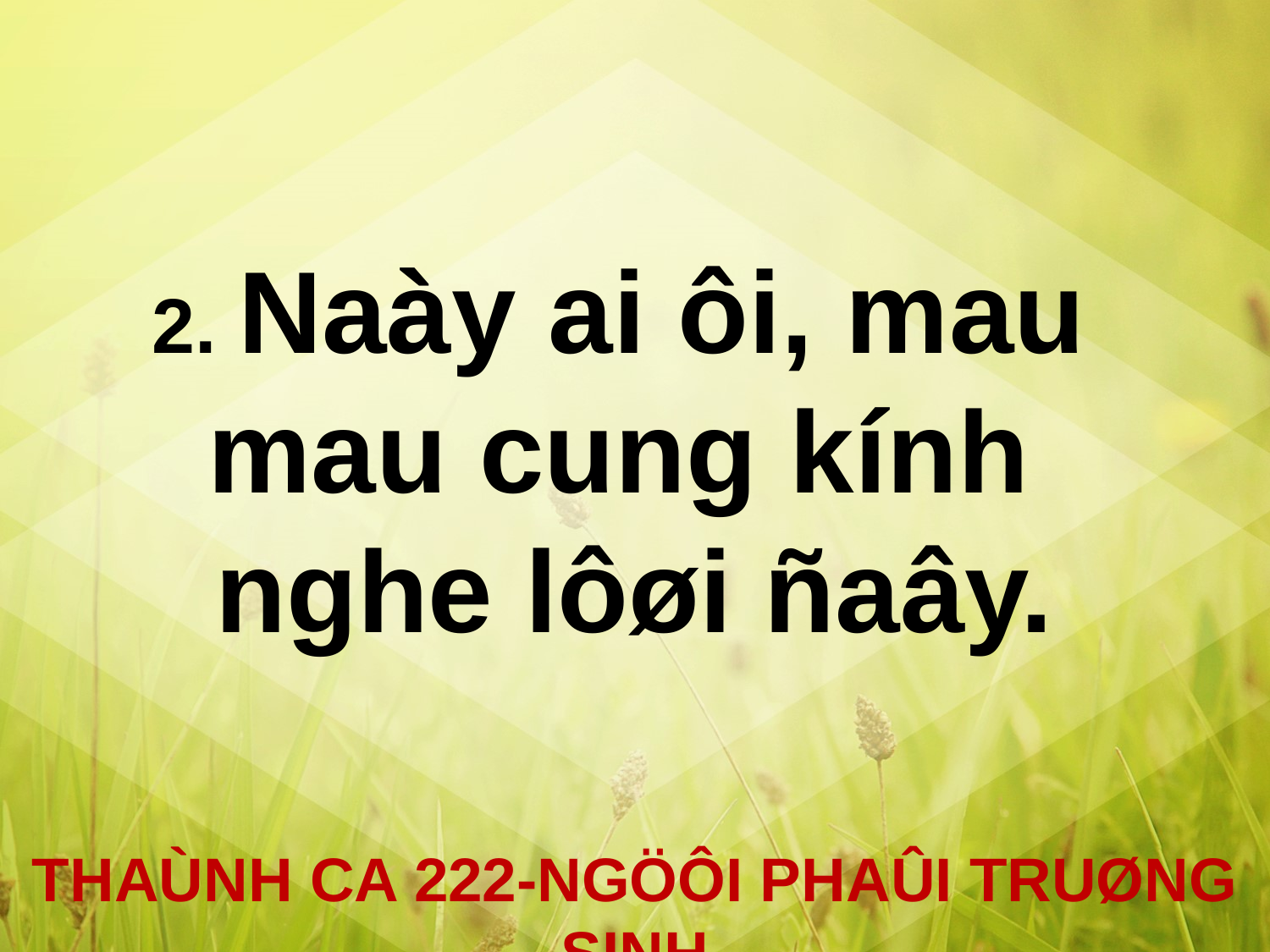

2. Naày ai ôi, mau
mau cung kính
nghe lôøi ñaây.
THAÙNH CA 222-NGÖÔI PHAÛI TRUØNG SINH